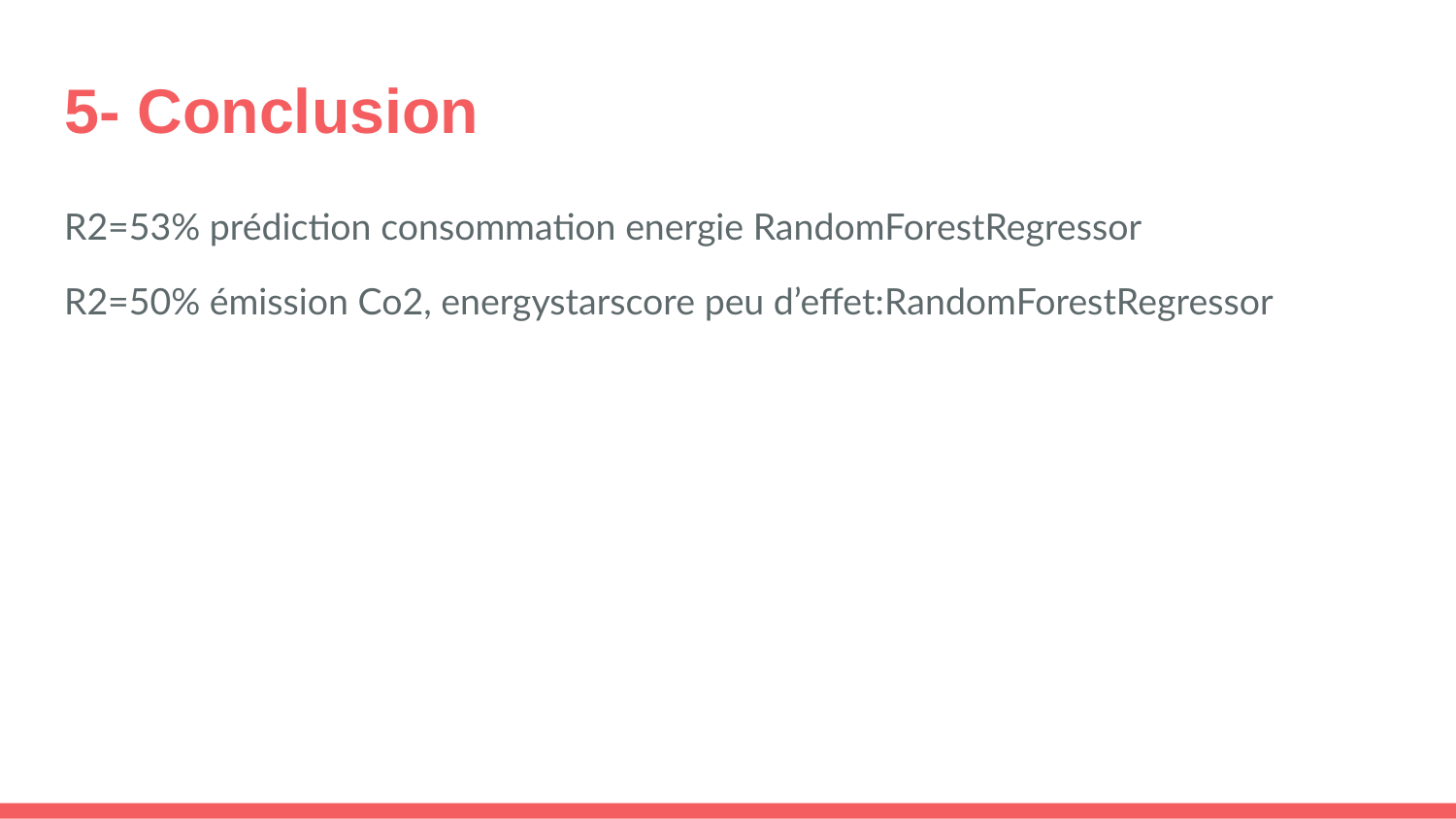

# 5- Conclusion
R2=53% prédiction consommation energie RandomForestRegressor
R2=50% émission Co2, energystarscore peu d’effet:RandomForestRegressor